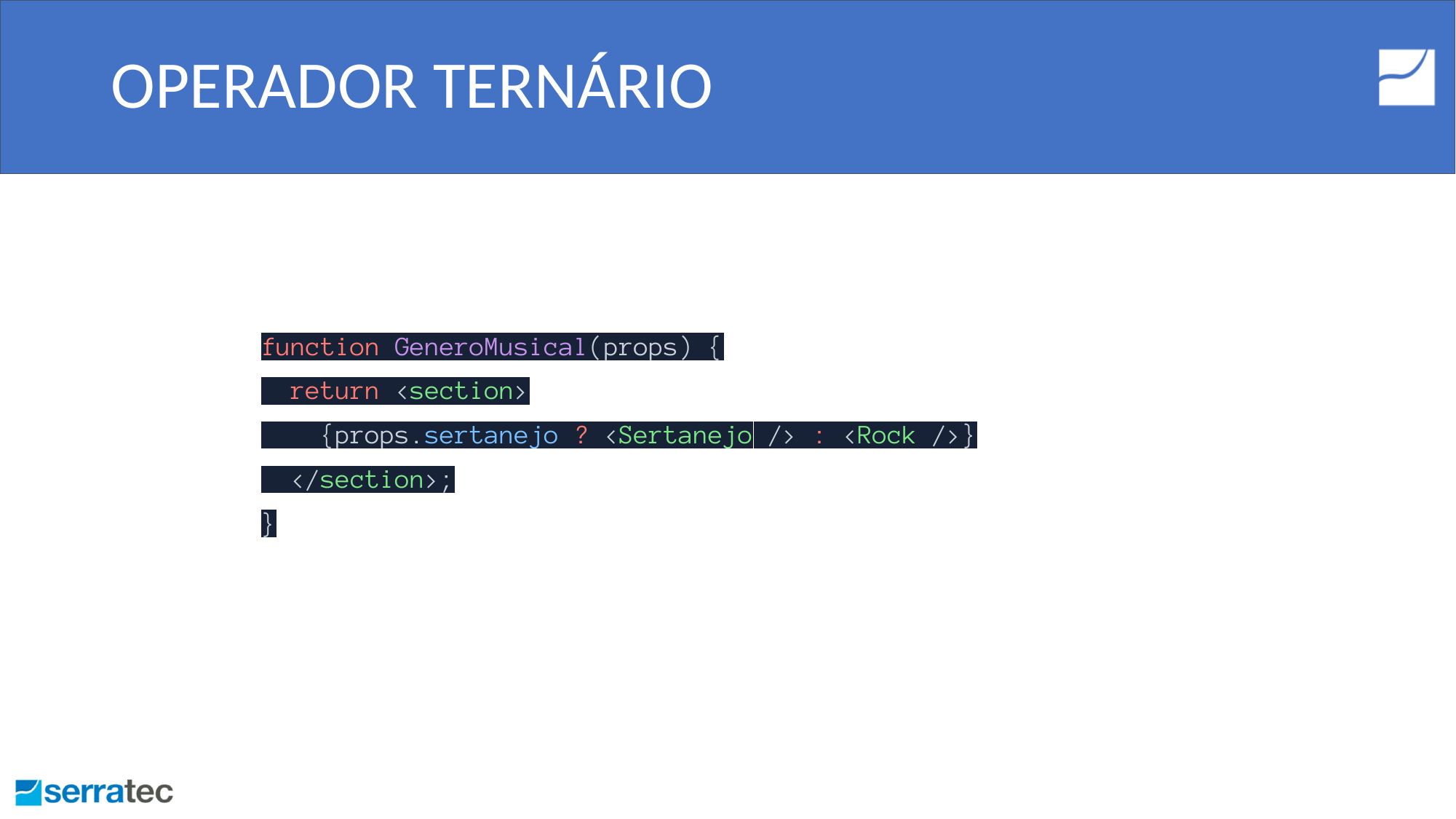

# OPERADOR TERNÁRIO
function GeneroMusical(props) {
  return <section>
    {props.sertanejo ? <Sertanejo /> : <Rock />}
  </section>;
}